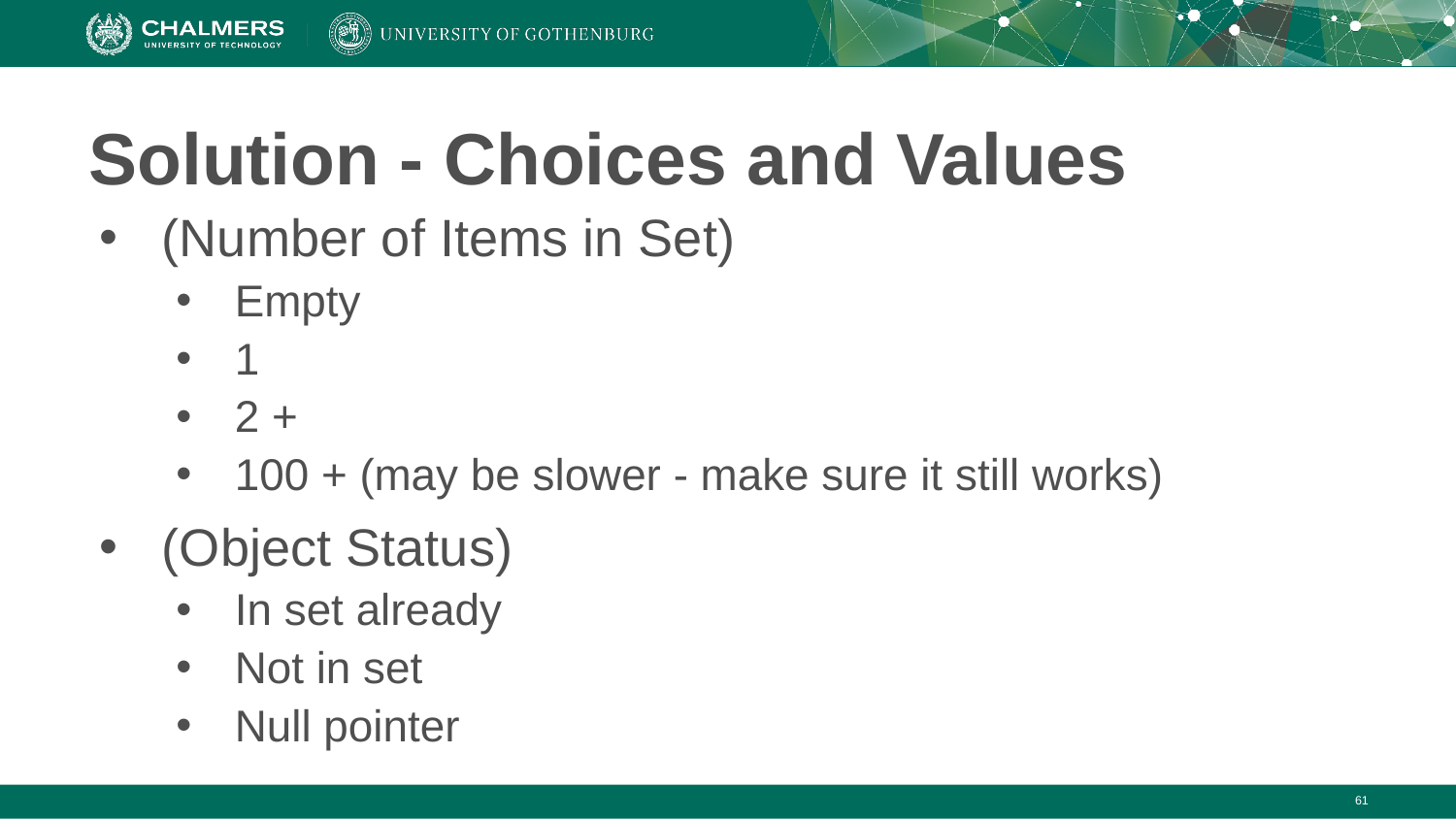

# Solution - Choices and Values
(Number of Items in Set)
Empty
1
2 +
100 + (may be slower - make sure it still works)
(Object Status)
In set already
Not in set
Null pointer
61